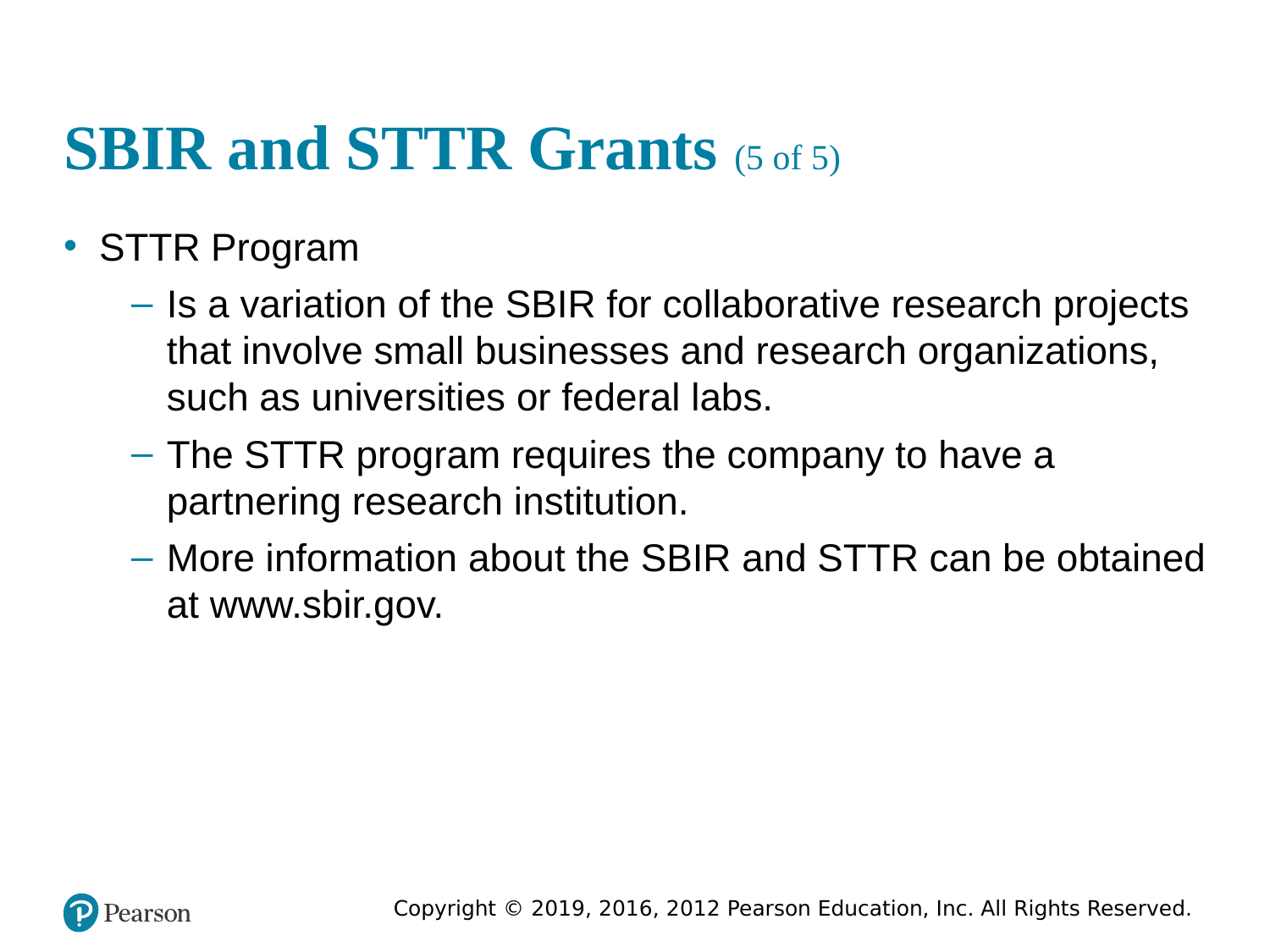

# SBIR and STTR Grants (5 of 5)
STTR Program
Is a variation of the SBIR for collaborative research projects that involve small businesses and research organizations, such as universities or federal labs.
The STTR program requires the company to have a partnering research institution.
More information about the SBIR and STTR can be obtained at www.sbir.gov.